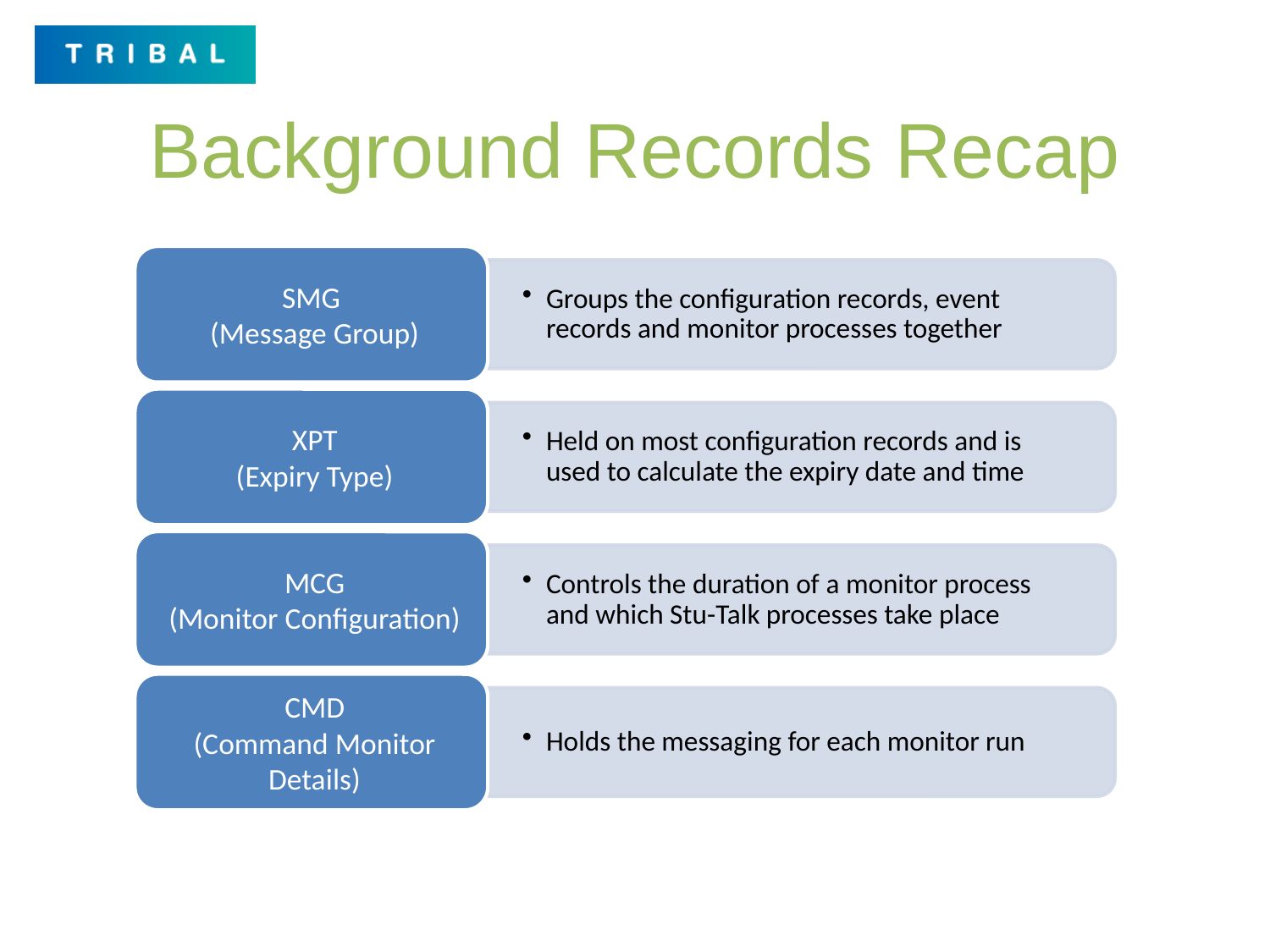

# Background Records Recap
Groups the configuration records, event records and monitor processes together
SMG
(Message Group)
Held on most configuration records and is used to calculate the expiry date and time
XPT
(Expiry Type)
Controls the duration of a monitor process and which Stu-Talk processes take place
MCG
(Monitor Configuration)
Holds the messaging for each monitor run
CMD
(Command Monitor Details)